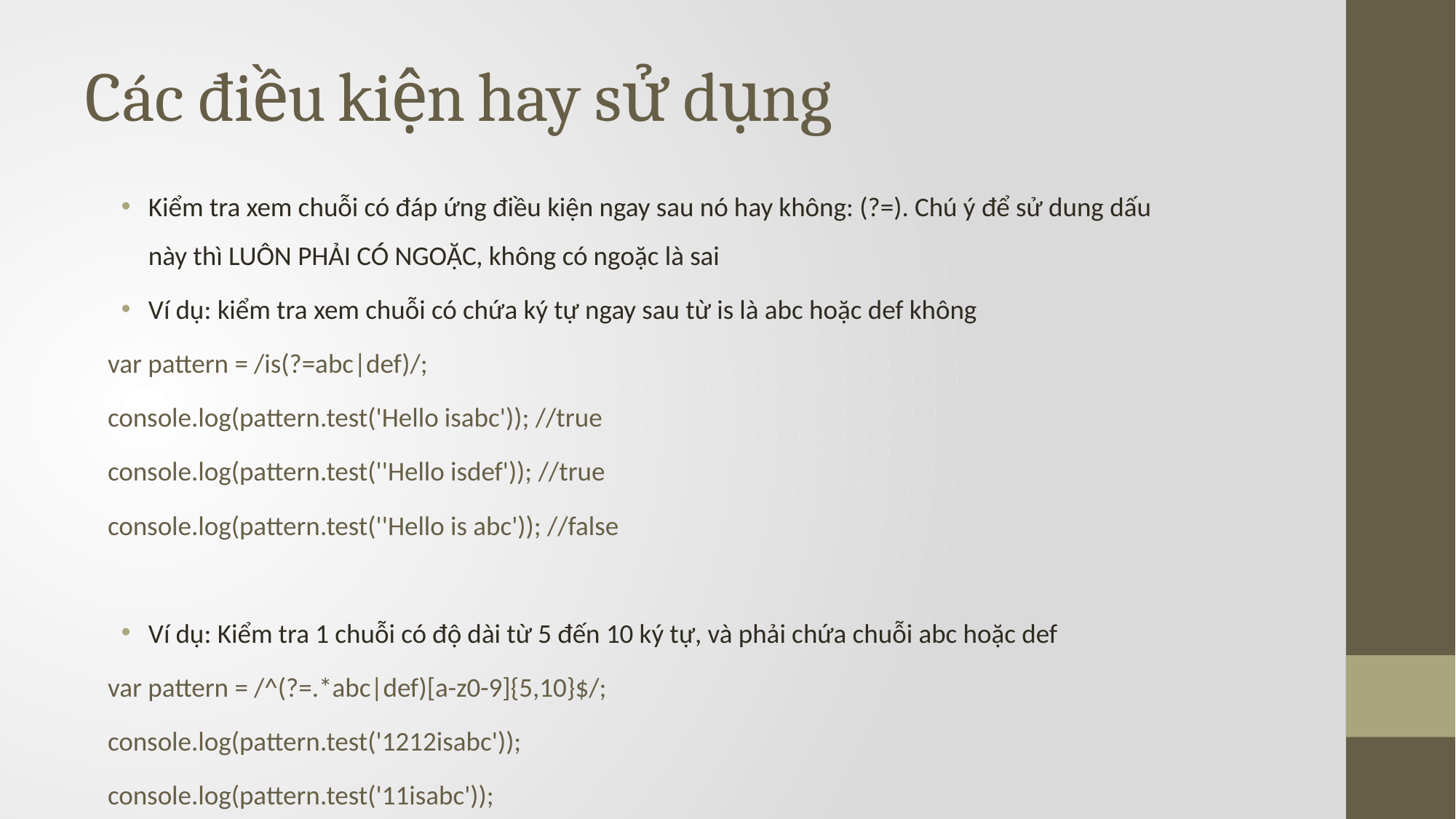

# Các điều kiện hay sử dụng
Kiểm tra xem chuỗi có đáp ứng điều kiện ngay sau nó hay không: (?=). Chú ý để sử dung dấu này thì LUÔN PHẢI CÓ NGOẶC, không có ngoặc là sai
Ví dụ: kiểm tra xem chuỗi có chứa ký tự ngay sau từ is là abc hoặc def không
var pattern = /is(?=abc|def)/;
console.log(pattern.test('Hello isabc')); //true
console.log(pattern.test(''Hello isdef')); //true
console.log(pattern.test(''Hello is abc')); //false

Ví dụ: Kiểm tra 1 chuỗi có độ dài từ 5 đến 10 ký tự, và phải chứa chuỗi abc hoặc def
var pattern = /^(?=.*abc|def)[a-z0-9]{5,10}$/;
console.log(pattern.test('1212isabc'));
console.log(pattern.test('11isabc'));